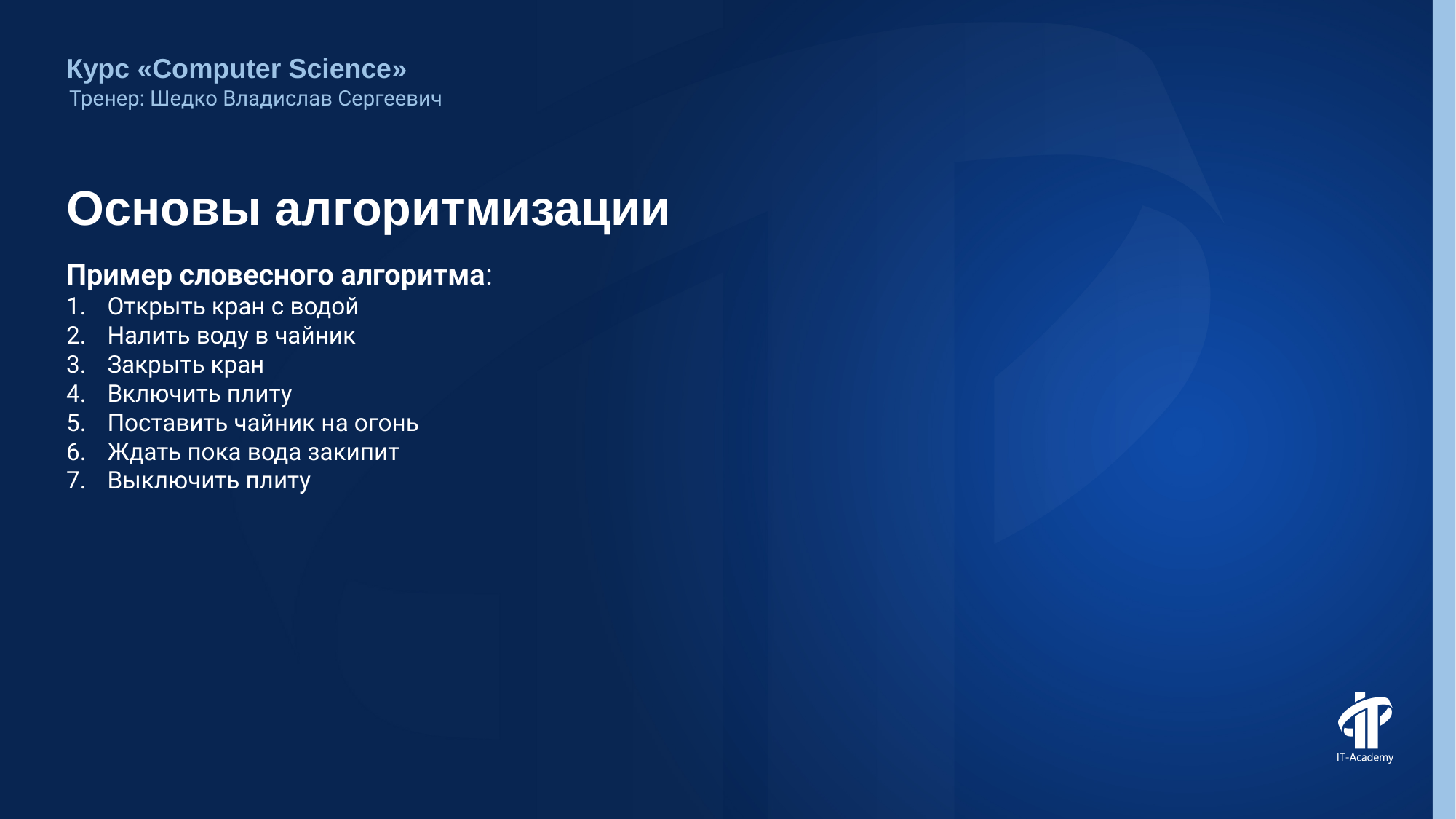

Курс «Computer Science»
Тренер: Шедко Владислав Сергеевич
# Основы алгоритмизации
Пример словесного алгоритма:
Открыть кран с водой
Налить воду в чайник
Закрыть кран
Включить плиту
Поставить чайник на огонь
Ждать пока вода закипит
Выключить плиту